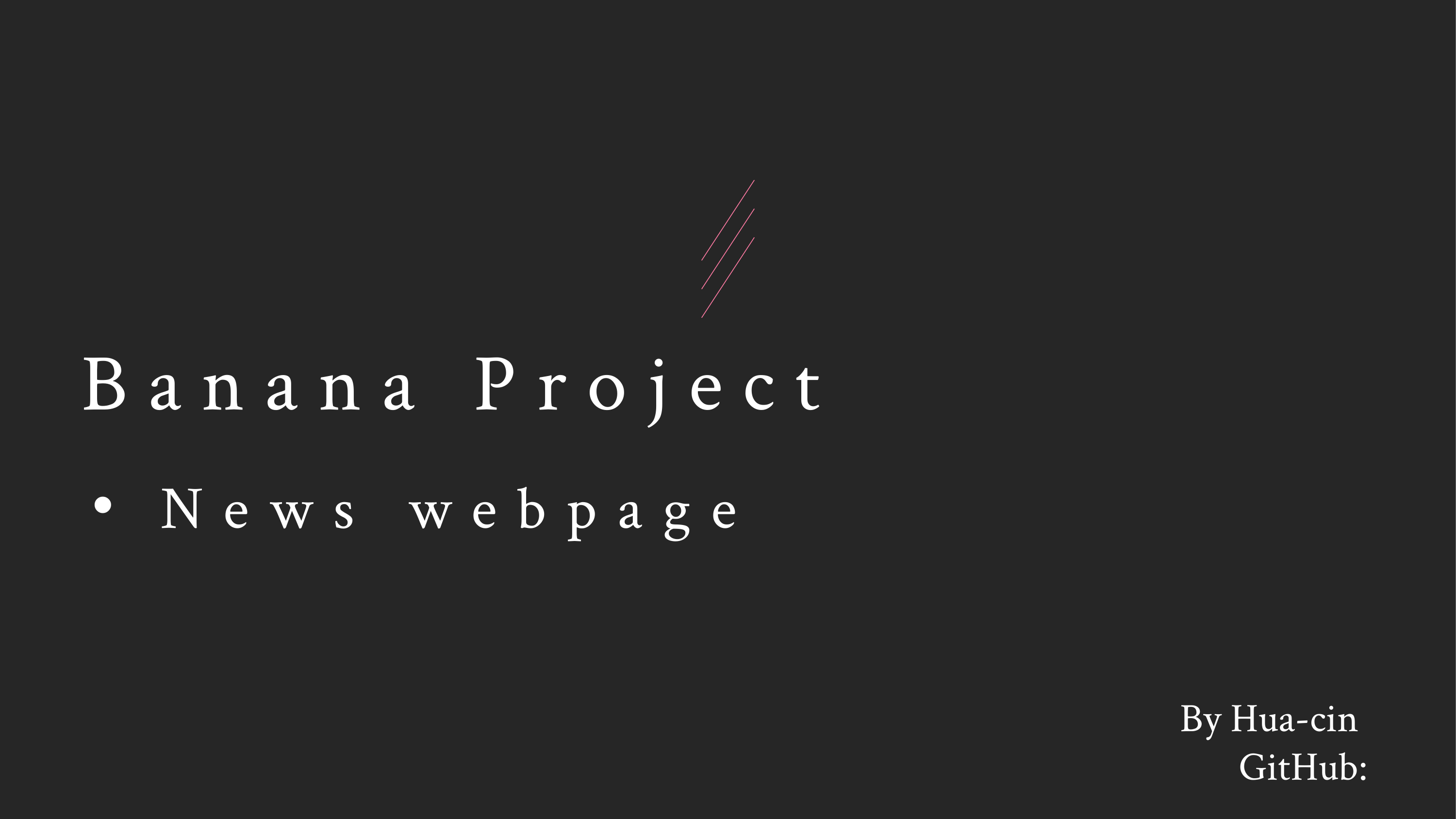

Banana Project
# News webpage
By Hua-cin
GitHub: